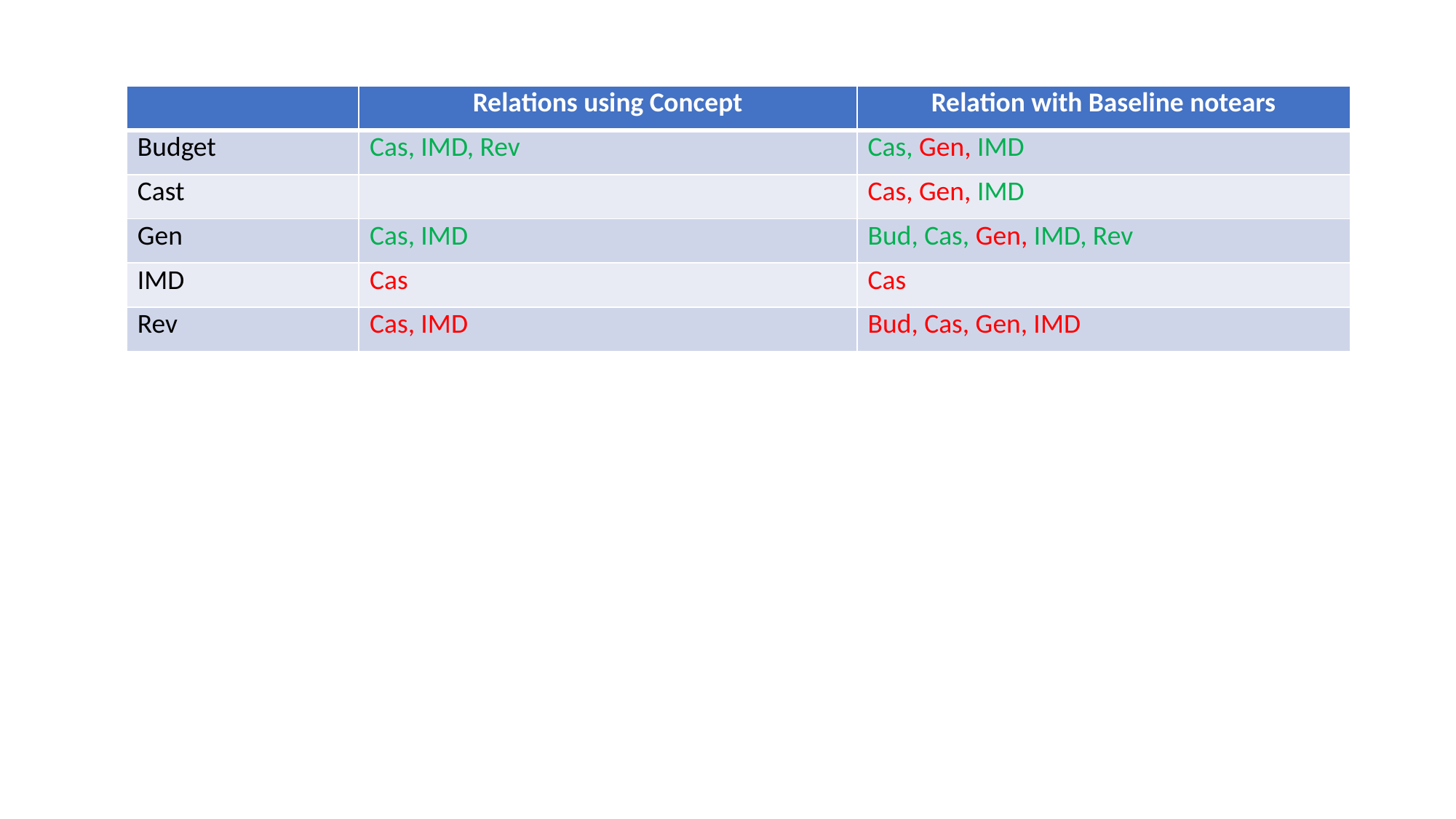

|  | Relations using Concept | Relation with Baseline notears |
| --- | --- | --- |
| Budget | Cas, IMD, Rev | Cas, Gen, IMD |
| Cast |  | Cas, Gen, IMD |
| Gen | Cas, IMD | Bud, Cas, Gen, IMD, Rev |
| IMD | Cas | Cas |
| Rev | Cas, IMD | Bud, Cas, Gen, IMD |